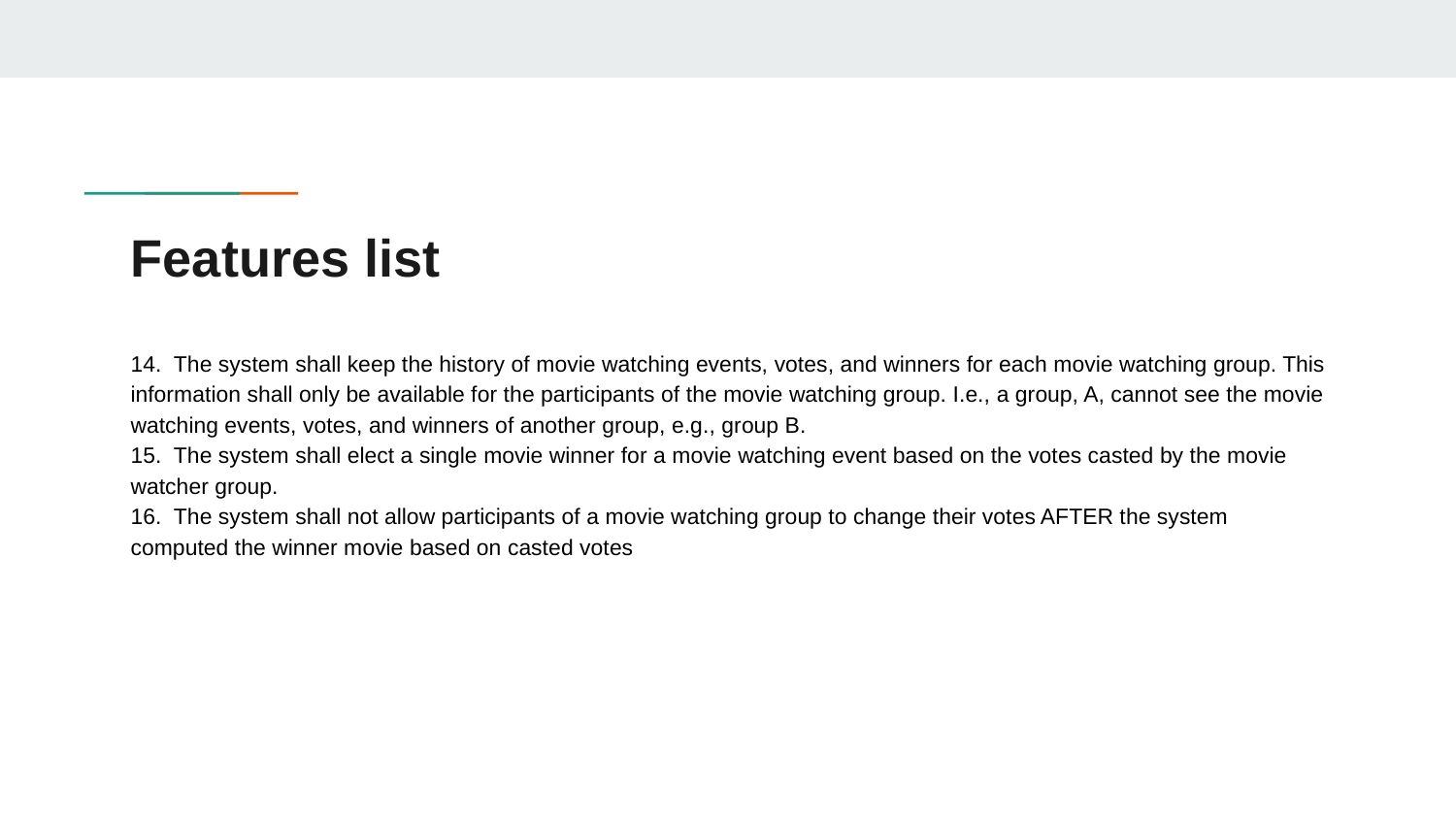

# Features list
14.  The system shall keep the history of movie watching events, votes, and winners for each movie watching group. This information shall only be available for the participants of the movie watching group. I.e., a group, A, cannot see the movie watching events, votes, and winners of another group, e.g., group B.
15.  The system shall elect a single movie winner for a movie watching event based on the votes casted by the movie watcher group.
16.  The system shall not allow participants of a movie watching group to change their votes AFTER the system computed the winner movie based on casted votes